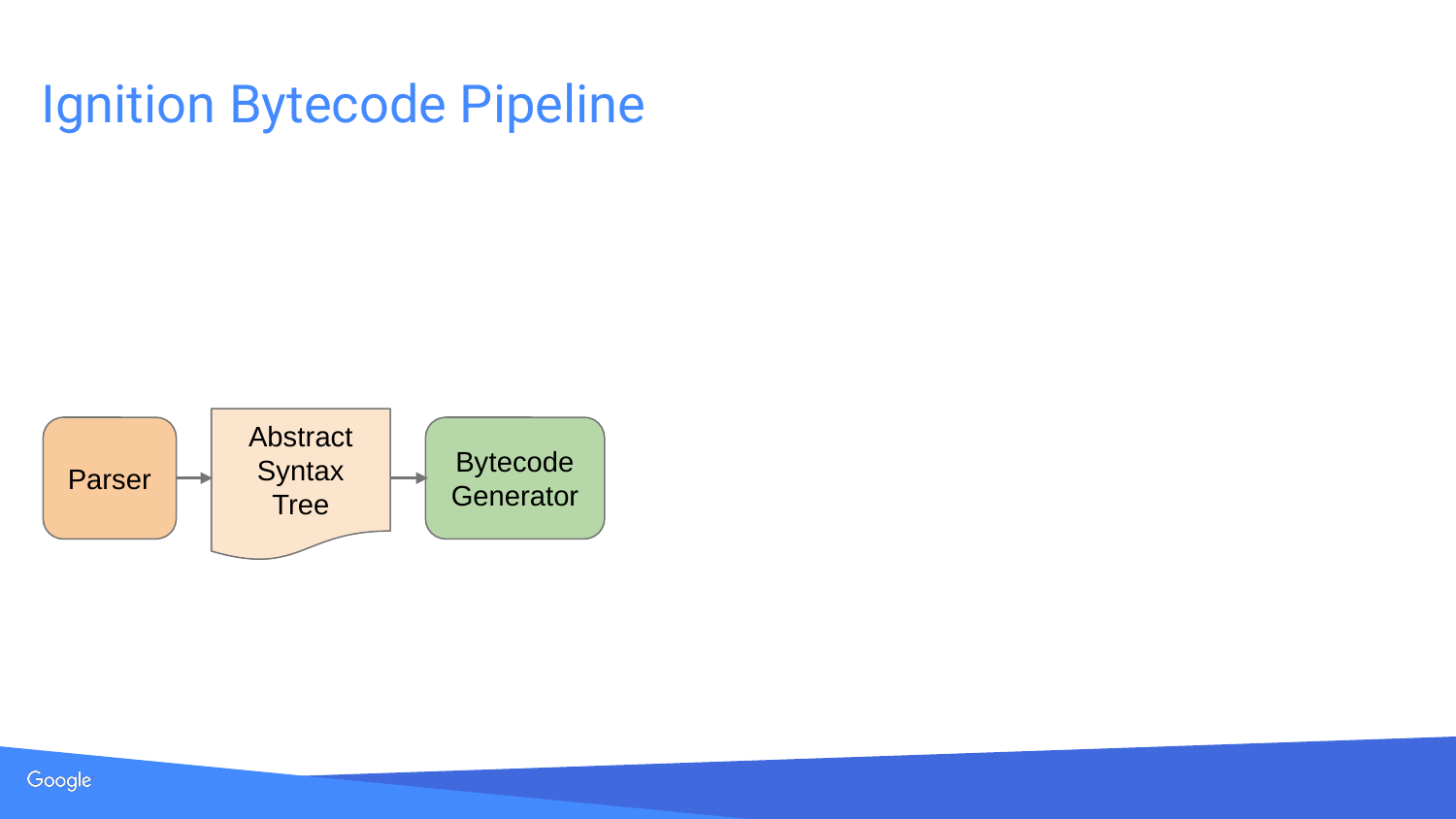

# Ignition Bytecode Pipeline
Abstract Syntax Tree
Parser
Bytecode Generator